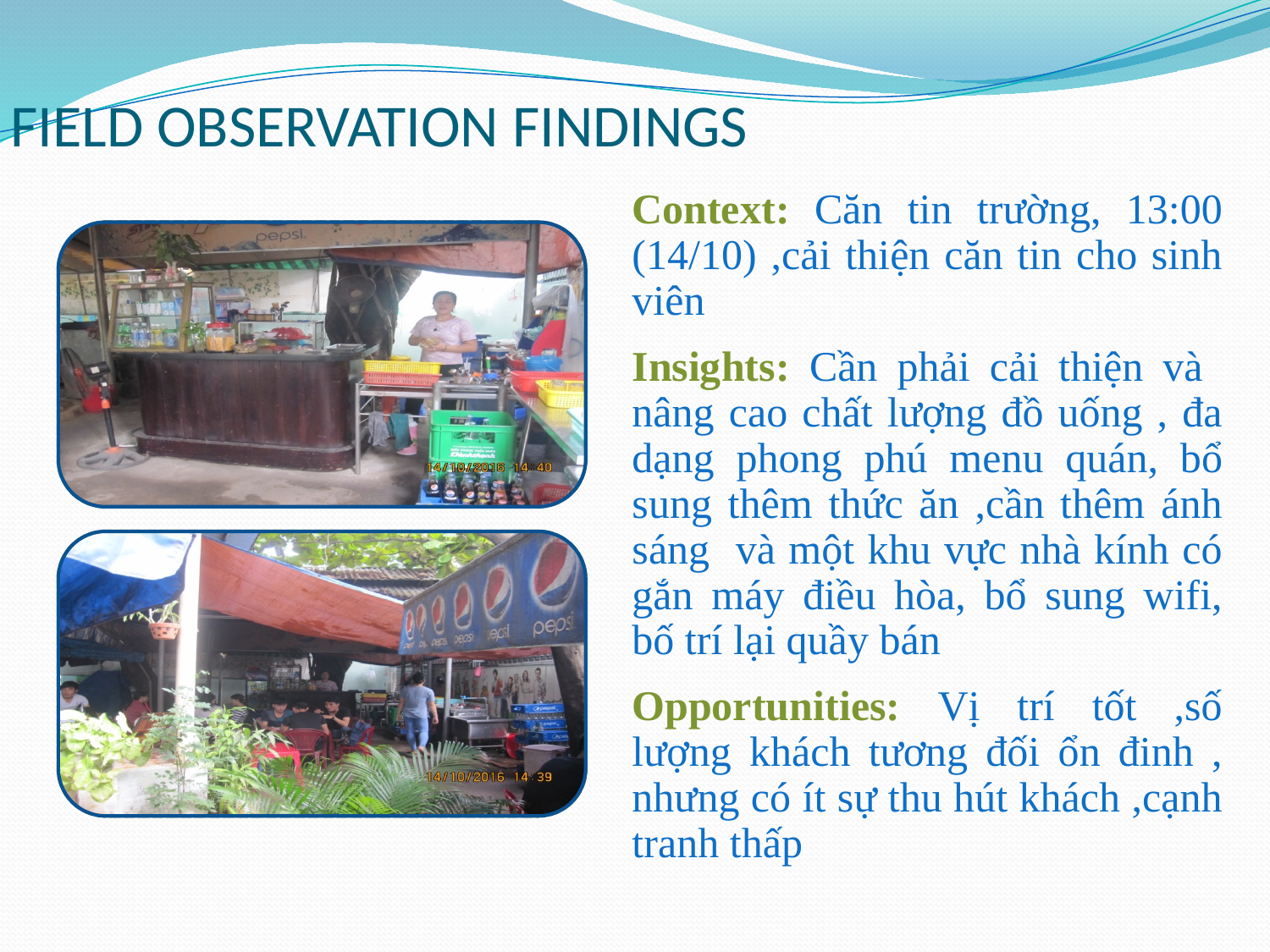

# FIELD OBSERVATION FINDINGS
Context: Căn tin trường, 13:00 (14/10) ,cải thiện căn tin cho sinh viên
Insights: Cần phải cải thiện và  nâng cao chất lượng đồ uống , đa dạng phong phú menu quán, bổ sung thêm thức ăn ,cần thêm ánh sáng  và một khu vực nhà kính có gắn máy điều hòa, bổ sung wifi, bố trí lại quầy bán
Opportunities: Vị trí tốt ,số lượng khách tương đối ổn đinh , nhưng có ít sự thu hút khách ,cạnh tranh thấp